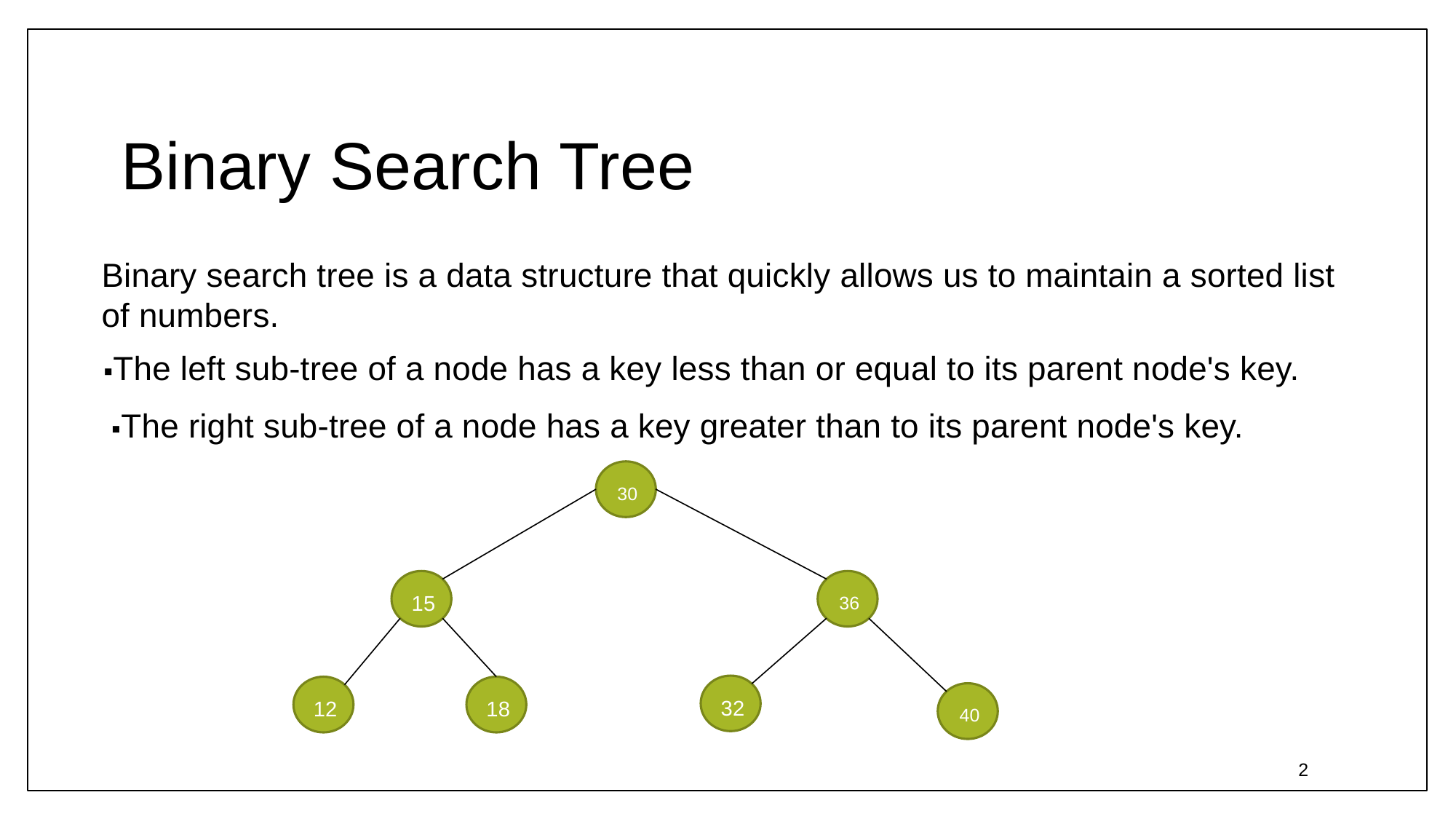

Binary Search Tree
Binary search tree is a data structure that quickly allows us to maintain a sorted list
of numbers.
▪The left sub-tree of a node has a key less than or equal to its parent node's key.
▪The right sub-tree of a node has a key greater than to its parent node's key.

30

15
36

32
12
18
40
2